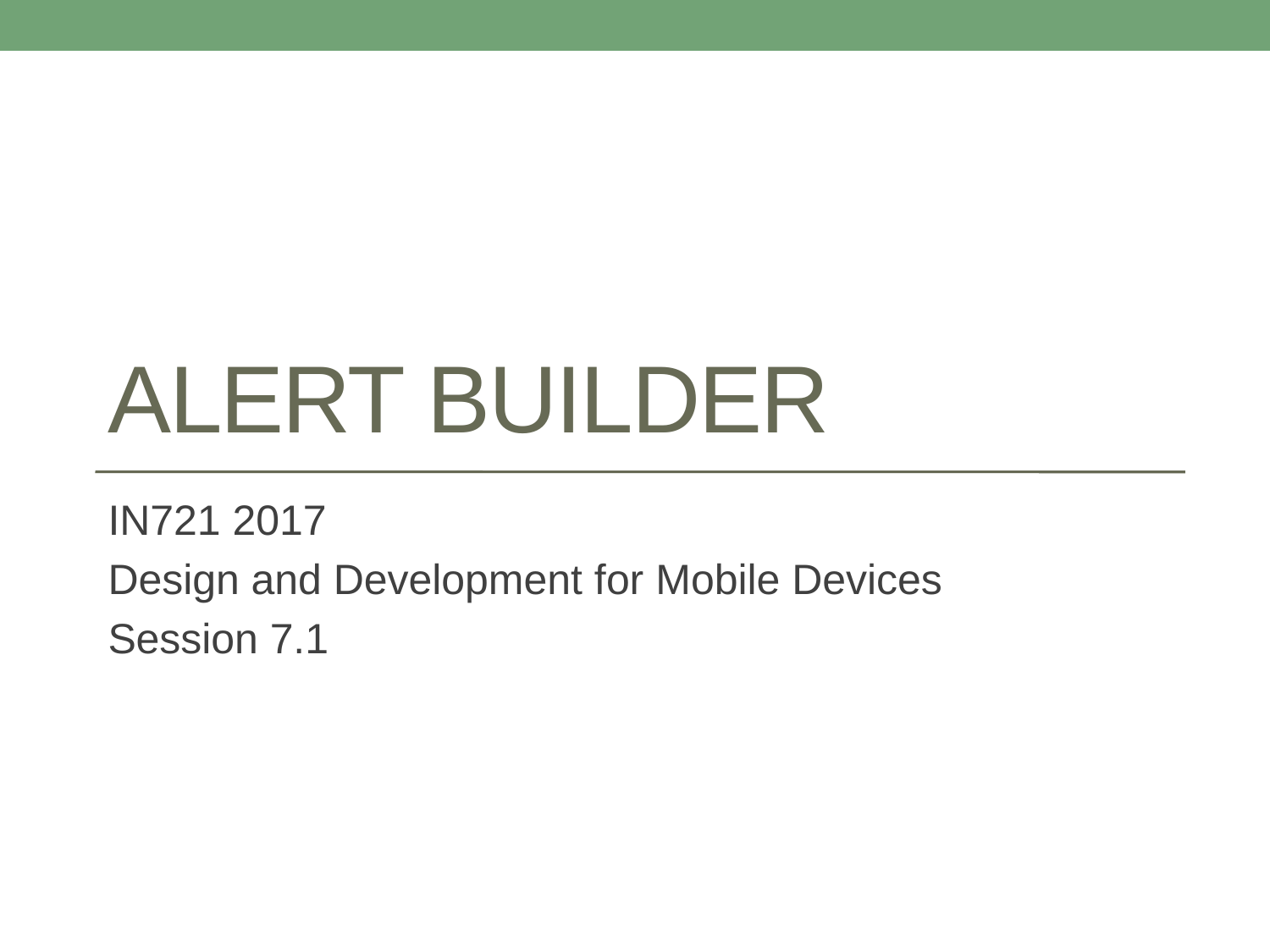

# Alert Builder
IN721 2017
Design and Development for Mobile Devices
Session 7.1